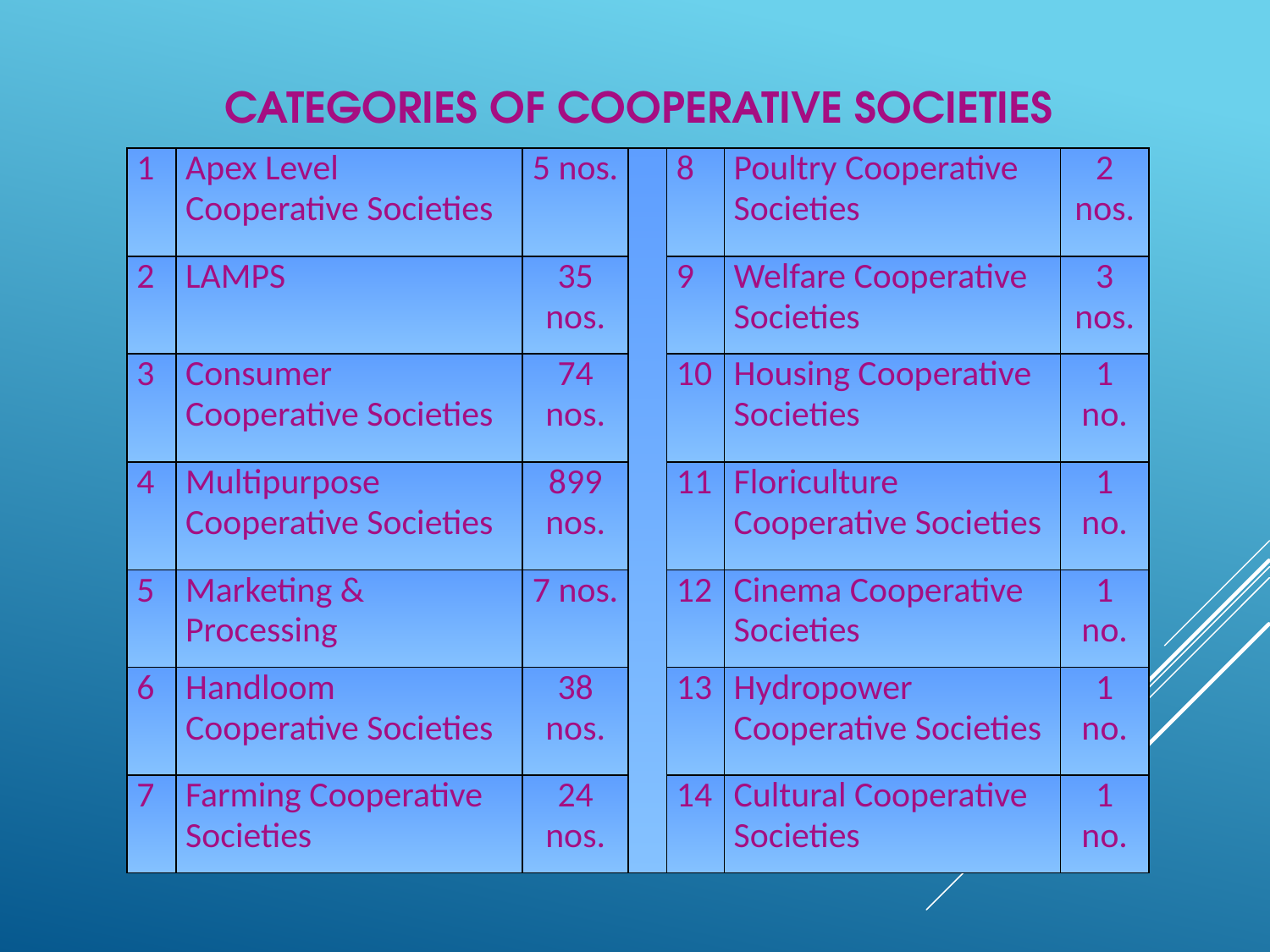

# CATEGORIES OF COOPERATIVE SOCIETIES
| 1 | Apex Level Cooperative Societies | 5 nos. |  | 8 | Poultry Cooperative Societies | 2 nos. |
| --- | --- | --- | --- | --- | --- | --- |
| 2 | LAMPS | 35 nos. |  | 9 | Welfare Cooperative Societies | 3 nos. |
| 3 | Consumer Cooperative Societies | 74 nos. |  | 10 | Housing Cooperative Societies | 1 no. |
| 4 | Multipurpose Cooperative Societies | 899 nos. |  | 11 | Floriculture Cooperative Societies | 1 no. |
| 5 | Marketing & Processing | 7 nos. |  | 12 | Cinema Cooperative Societies | 1 no. |
| 6 | Handloom Cooperative Societies | 38 nos. |  | 13 | Hydropower Cooperative Societies | 1 no. |
| 7 | Farming Cooperative Societies | 24 nos. |  | 14 | Cultural Cooperative Societies | 1 no. |